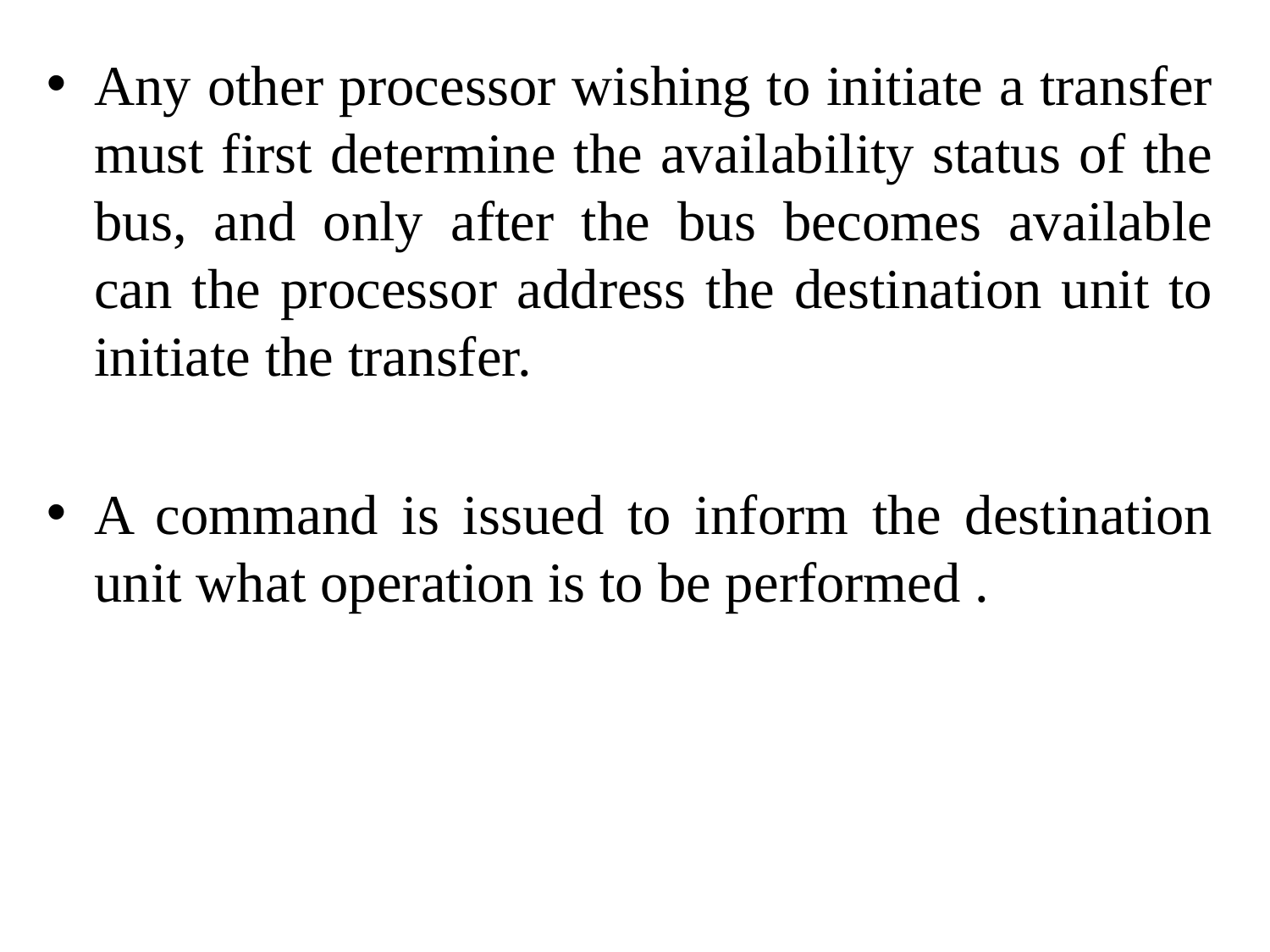

Any other processor wishing to initiate a transfer must first determine the availability status of the bus, and only after the bus becomes available can the processor address the destination unit to initiate the transfer.

A command is issued to inform the destination unit what operation is to be performed .